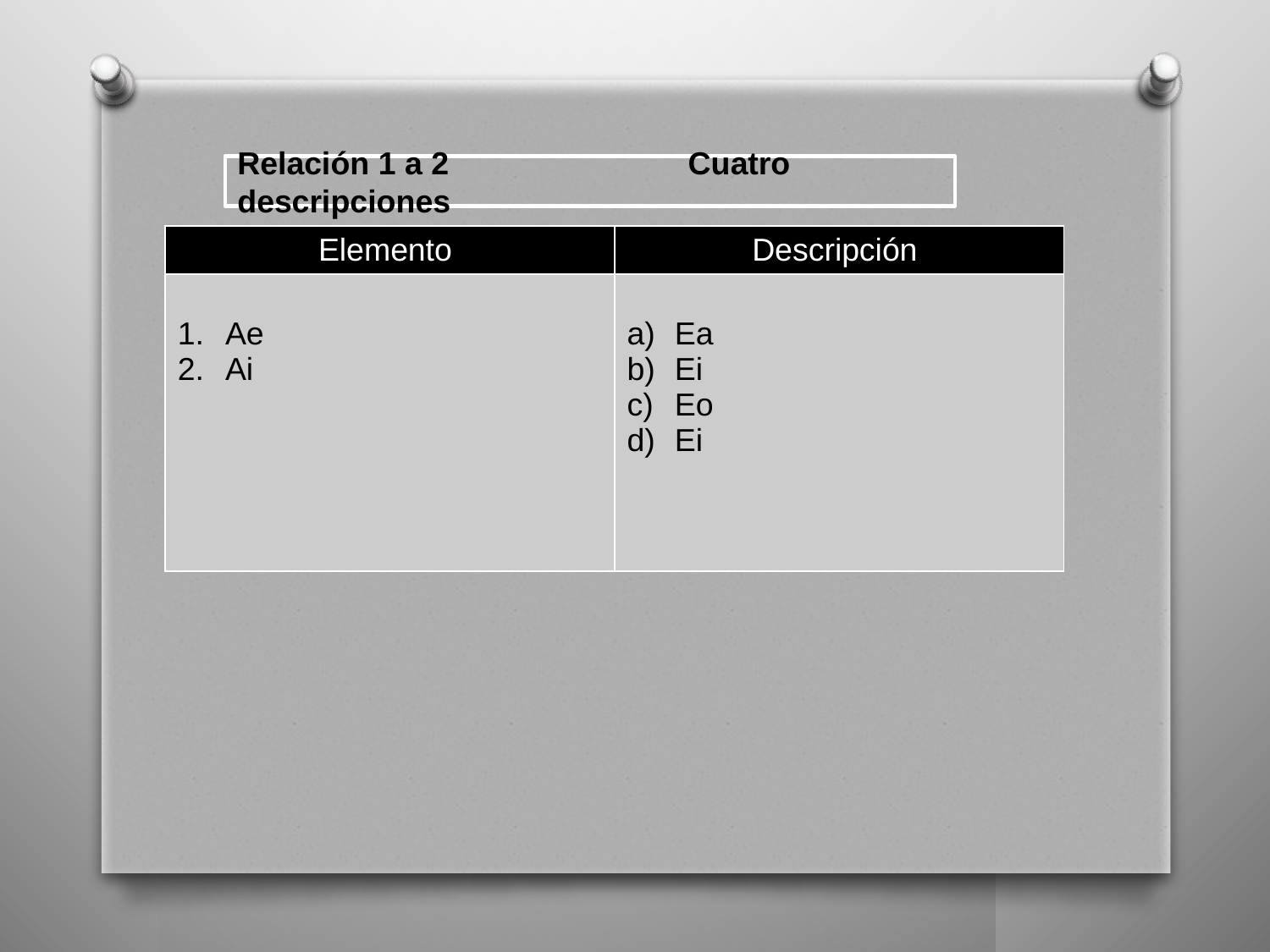

Relación 1 a 2                           Cuatro descripciones
| Elemento | Descripción |
| --- | --- |
| Ae Ai | Ea Ei Eo Ei |